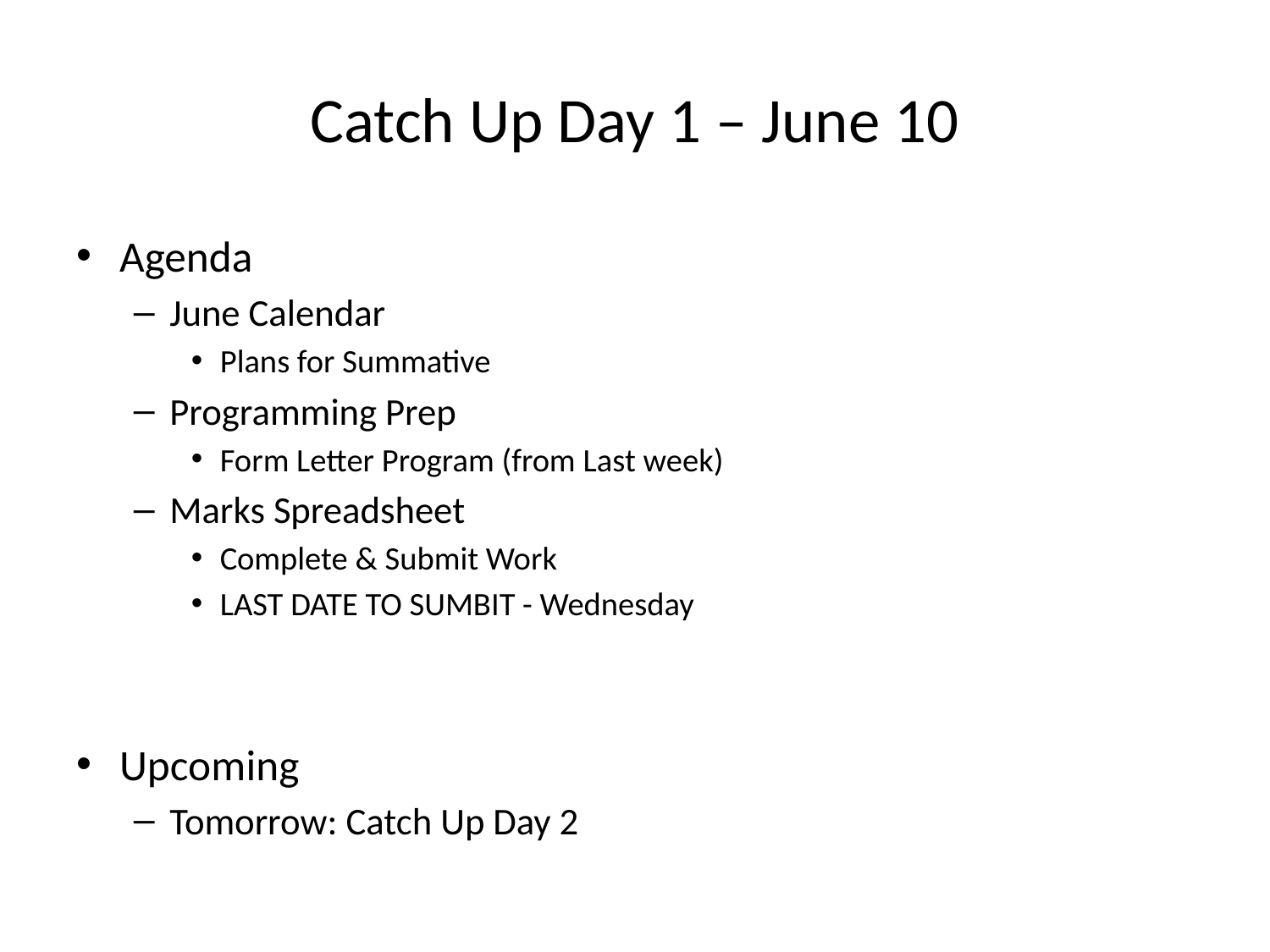

# Catch Up Day 1 – June 10
Agenda
June Calendar
Plans for Summative
Programming Prep
Form Letter Program (from Last week)
Marks Spreadsheet
Complete & Submit Work
LAST DATE TO SUMBIT - Wednesday

Upcoming
Tomorrow: Catch Up Day 2